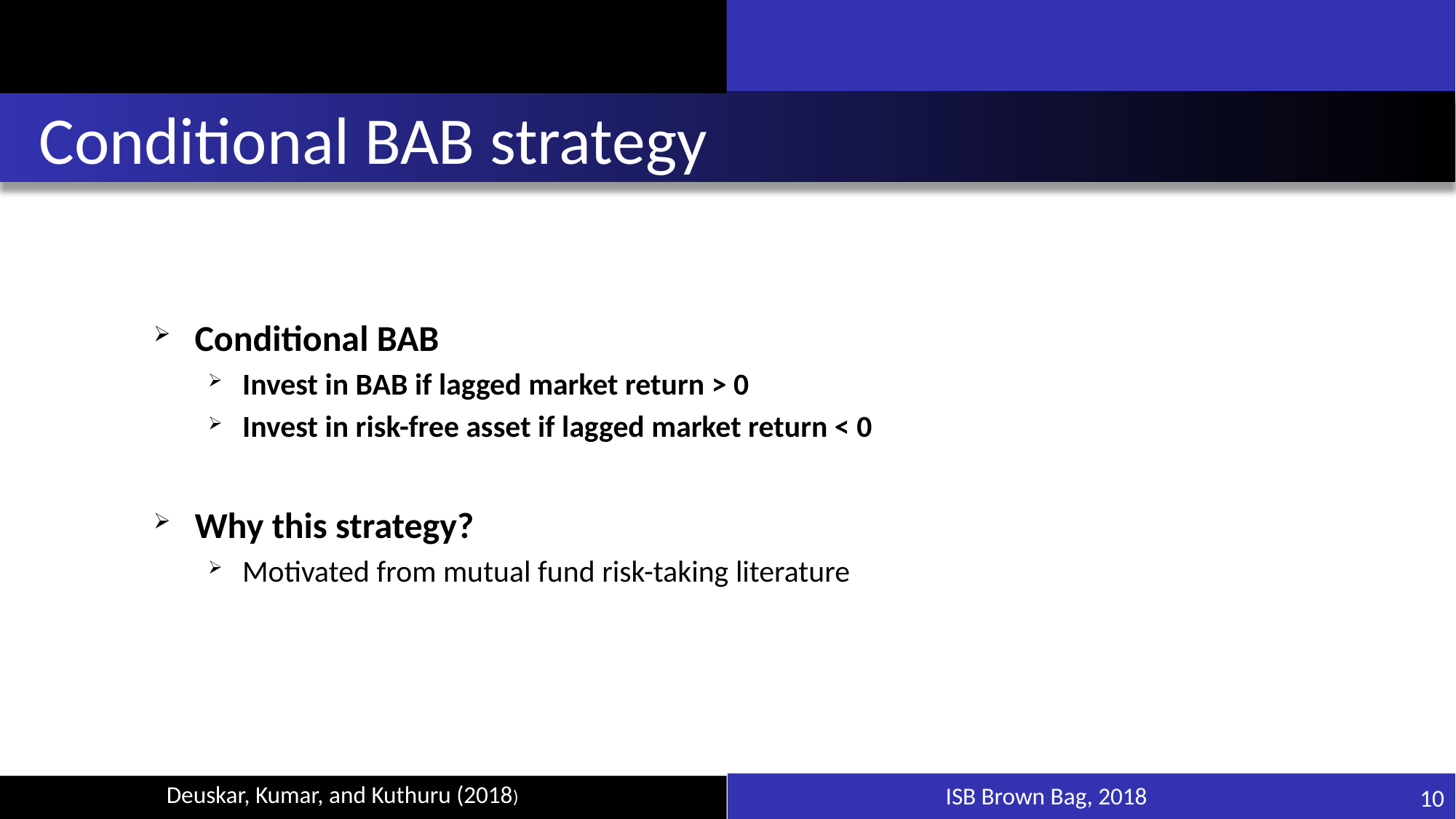

# Conditional BAB strategy

Conditional BAB
Invest in BAB if lagged market return > 0
Invest in risk-free asset if lagged market return < 0

Why this strategy?
Motivated from mutual fund risk-taking literature

ISB Brown Bag, 2018
10